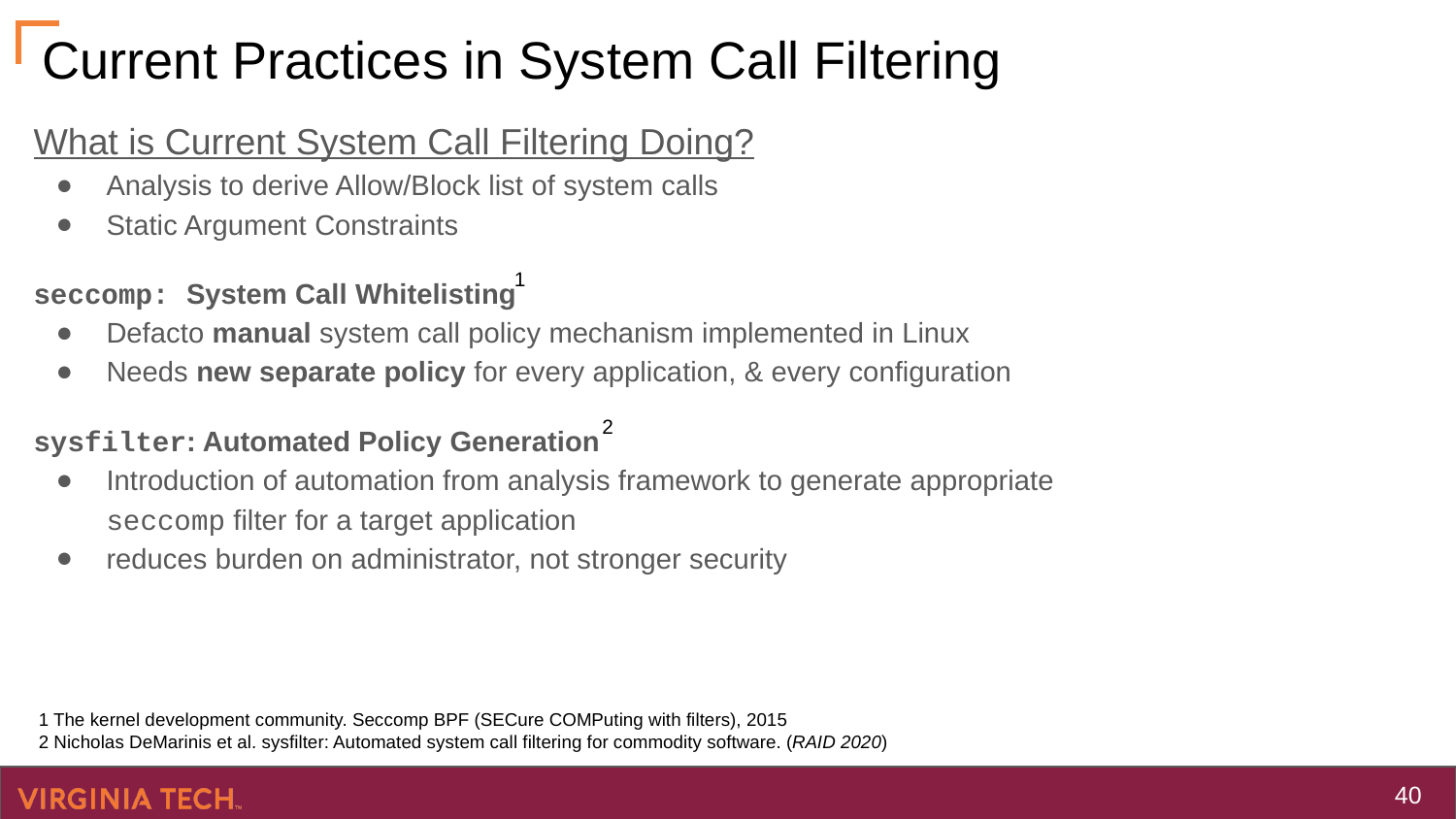

# Current Practices in System Call Filtering
What is Current System Call Filtering Doing?
Analysis to derive Allow/Block list of system calls
Static Argument Constraints

seccomp: System Call Whitelisting
Defacto manual system call policy mechanism implemented in Linux
Needs new separate policy for every application, & every configuration

sysfilter: Automated Policy Generation
Introduction of automation from analysis framework to generate appropriate
seccomp filter for a target application
reduces burden on administrator, not stronger security

1
2
1 The kernel development community. Seccomp BPF (SECure COMPuting with filters), 2015
2 Nicholas DeMarinis et al. sysfilter: Automated system call filtering for commodity software. (RAID 2020)
40